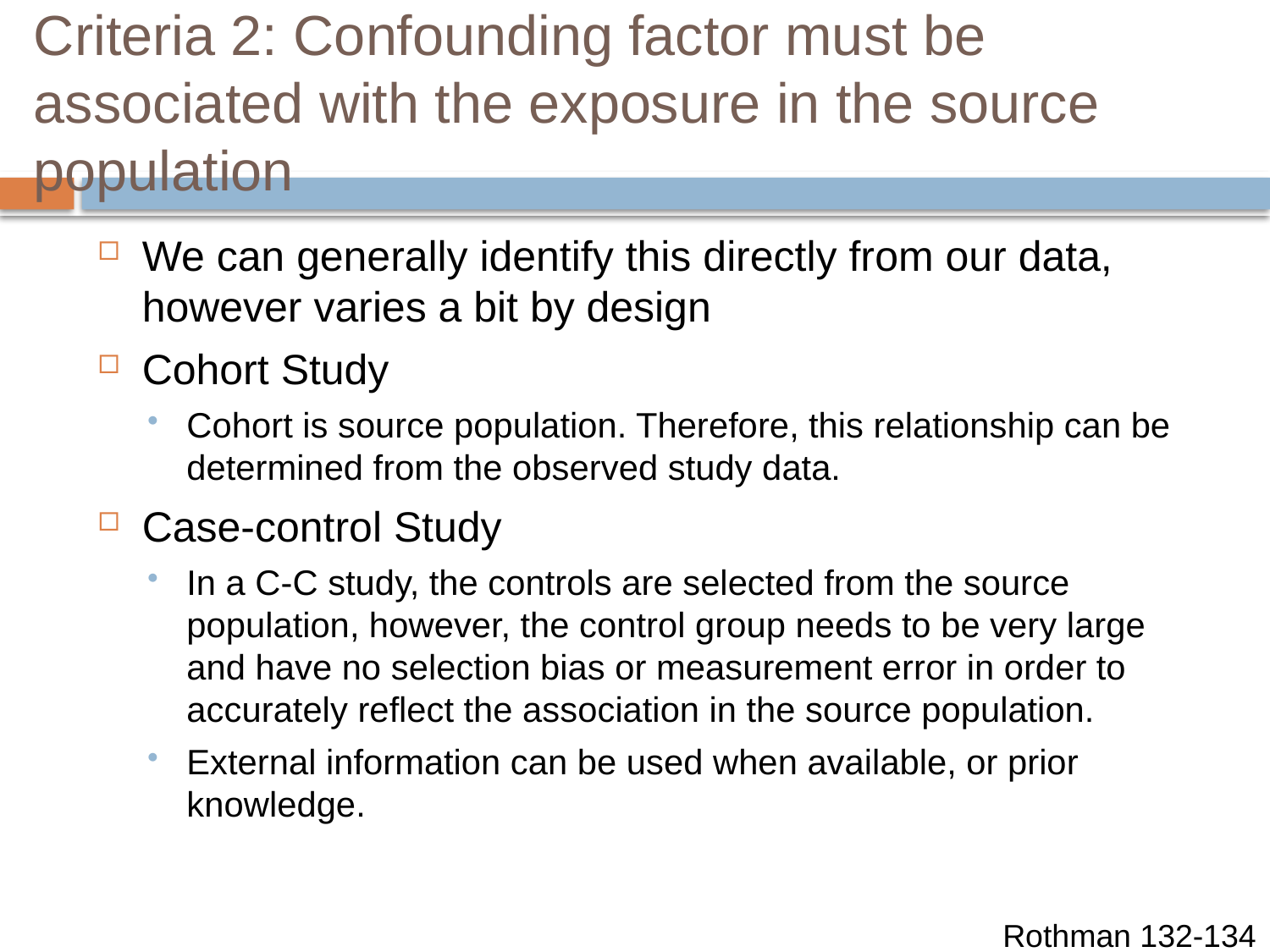

# Criteria 2: Confounding factor must be associated with the exposure in the source population
We can generally identify this directly from our data, however varies a bit by design
Cohort Study
Cohort is source population. Therefore, this relationship can be determined from the observed study data.
Case-control Study
In a C-C study, the controls are selected from the source population, however, the control group needs to be very large and have no selection bias or measurement error in order to accurately reflect the association in the source population.
External information can be used when available, or prior knowledge.

Rothman 132-134